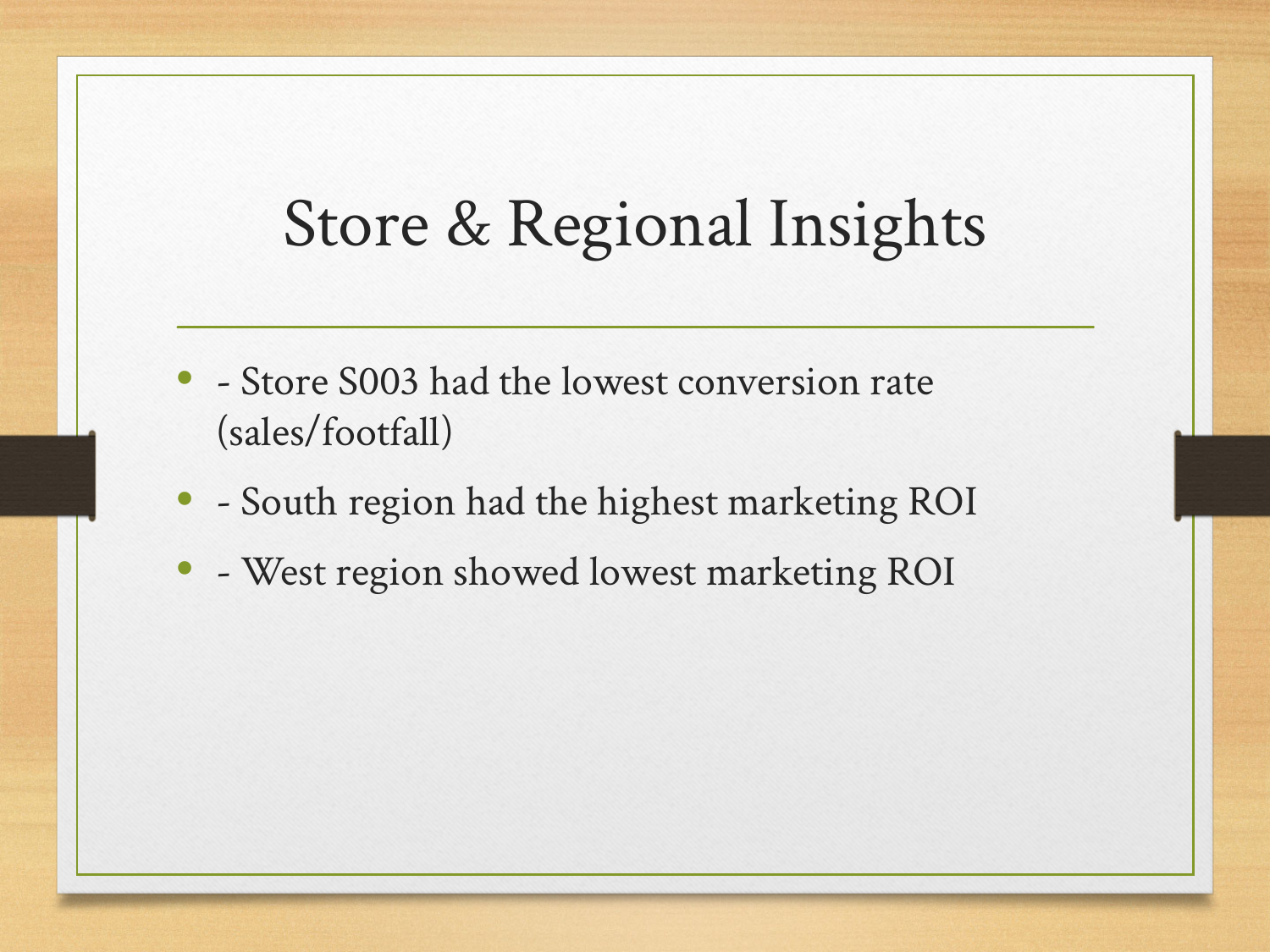

# Store & Regional Insights
- Store S003 had the lowest conversion rate (sales/footfall)
- South region had the highest marketing ROI
- West region showed lowest marketing ROI